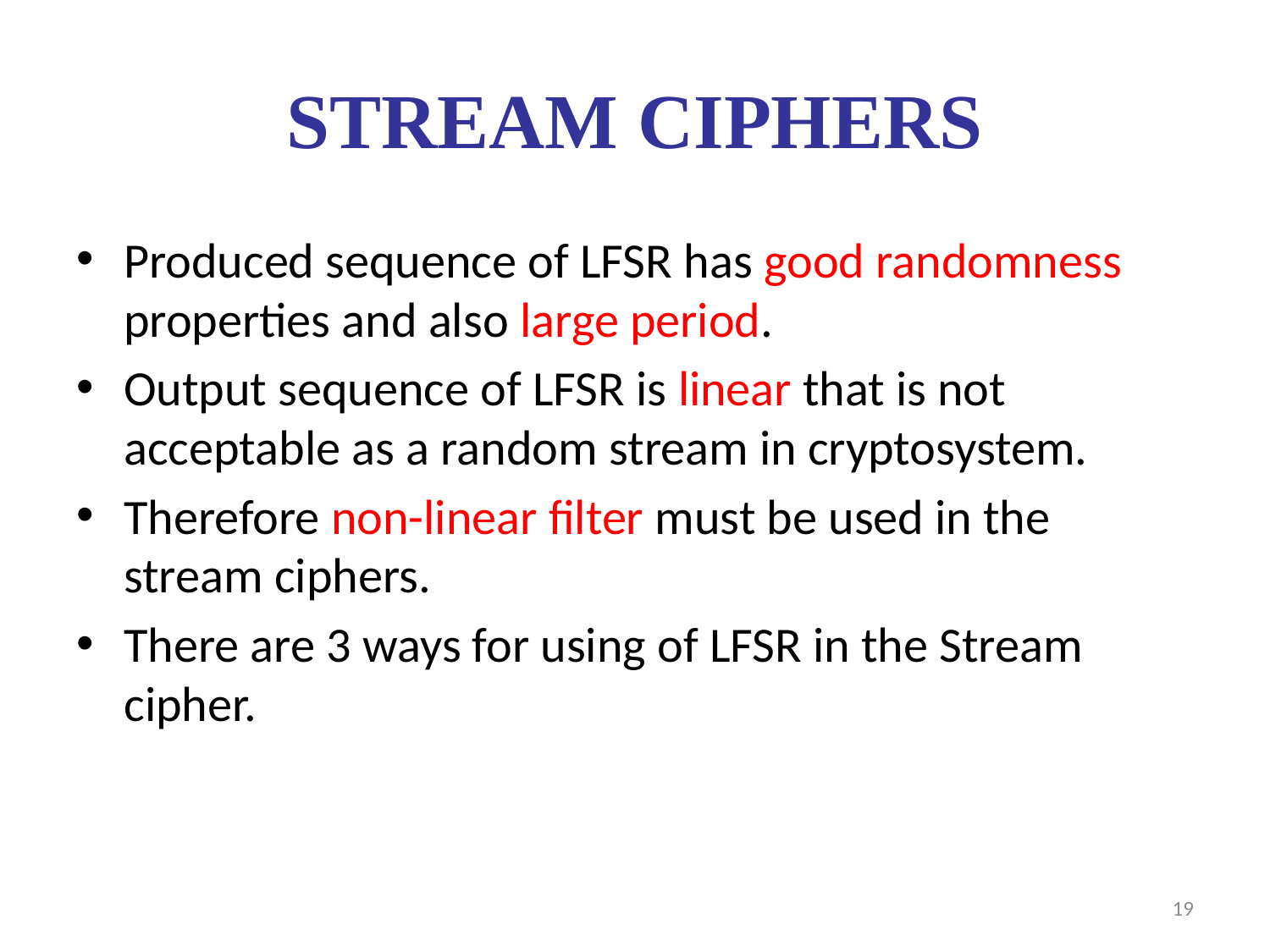

# Stream ciphers
Produced sequence of LFSR has good randomness properties and also large period.
Output sequence of LFSR is linear that is not acceptable as a random stream in cryptosystem.
Therefore non-linear filter must be used in the stream ciphers.
There are 3 ways for using of LFSR in the Stream cipher.
19